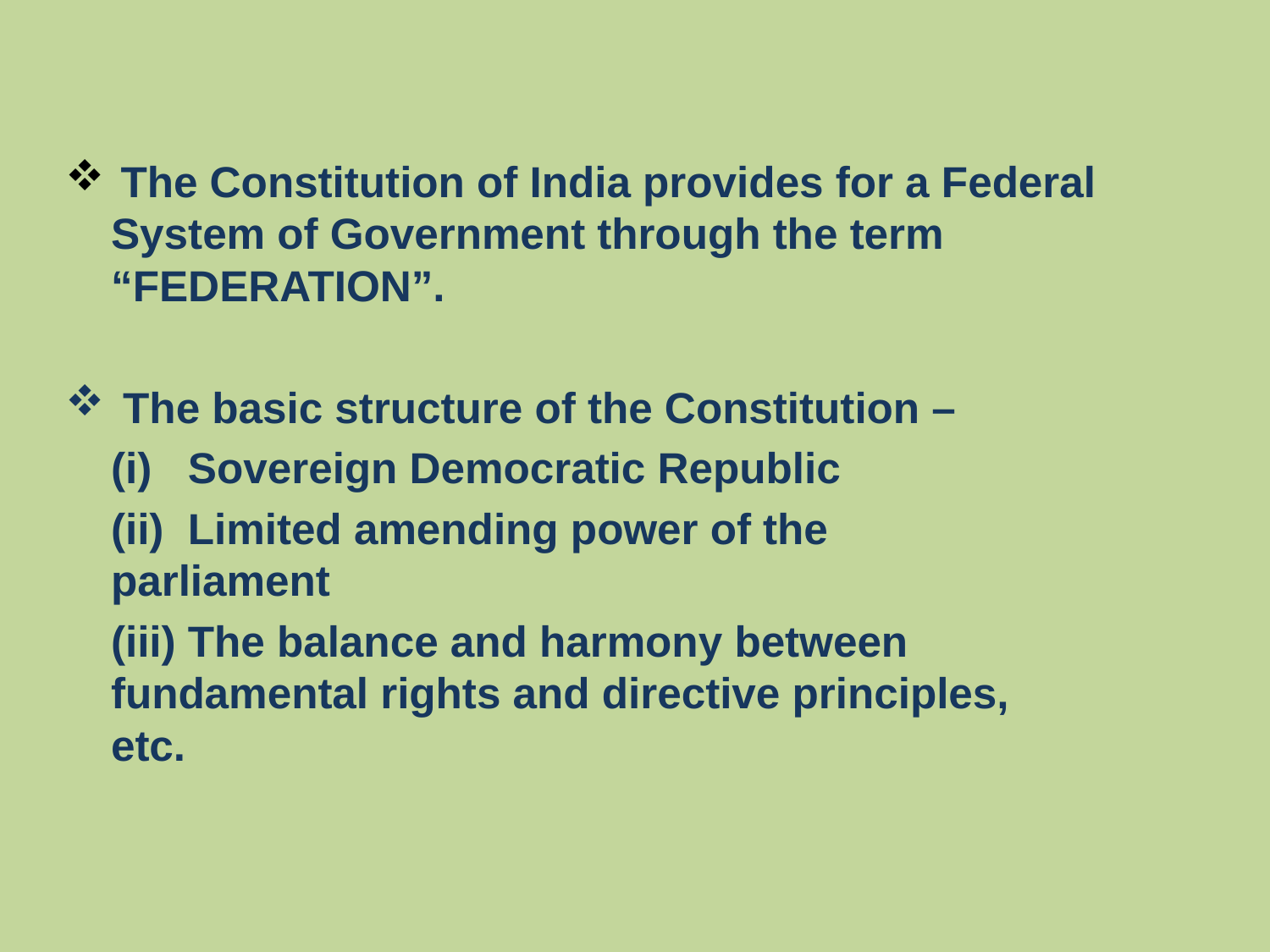

The Constitution of India provides for a Federal System of Government through the term “FEDERATION”.

 The basic structure of the Constitution –
	(i)   Sovereign Democratic Republic
	(ii)  Limited amending power of the   	 	parliament
	(iii) The balance and harmony between 		fundamental rights and directive principles, 	etc.